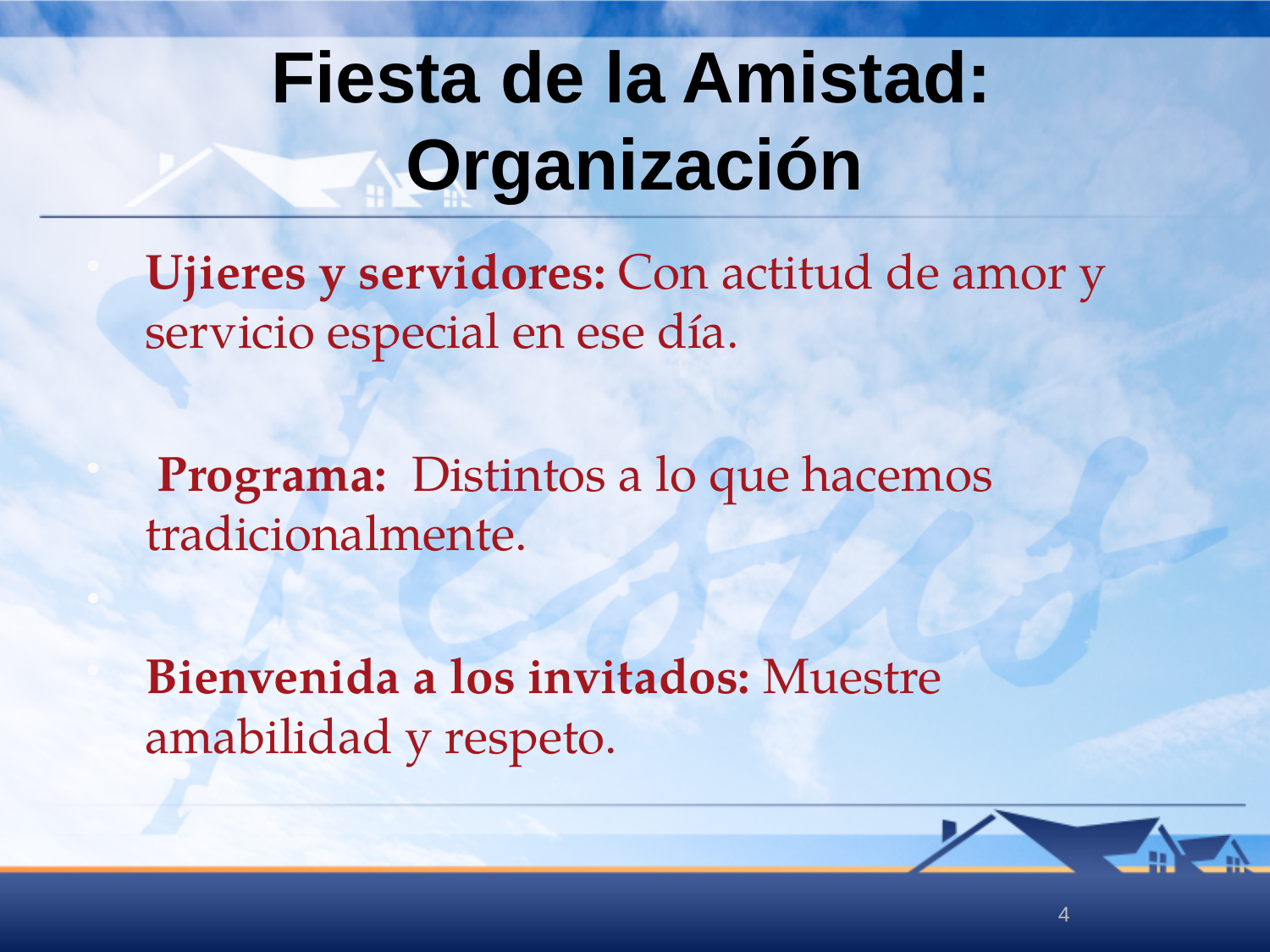

# Fiesta de la Amistad: Organización
Ujieres y servidores: Con actitud de amor y servicio especial en ese día.

 Programa:  Distintos a lo que hacemos tradicionalmente.

Bienvenida a los invitados: Muestre amabilidad y respeto.
4